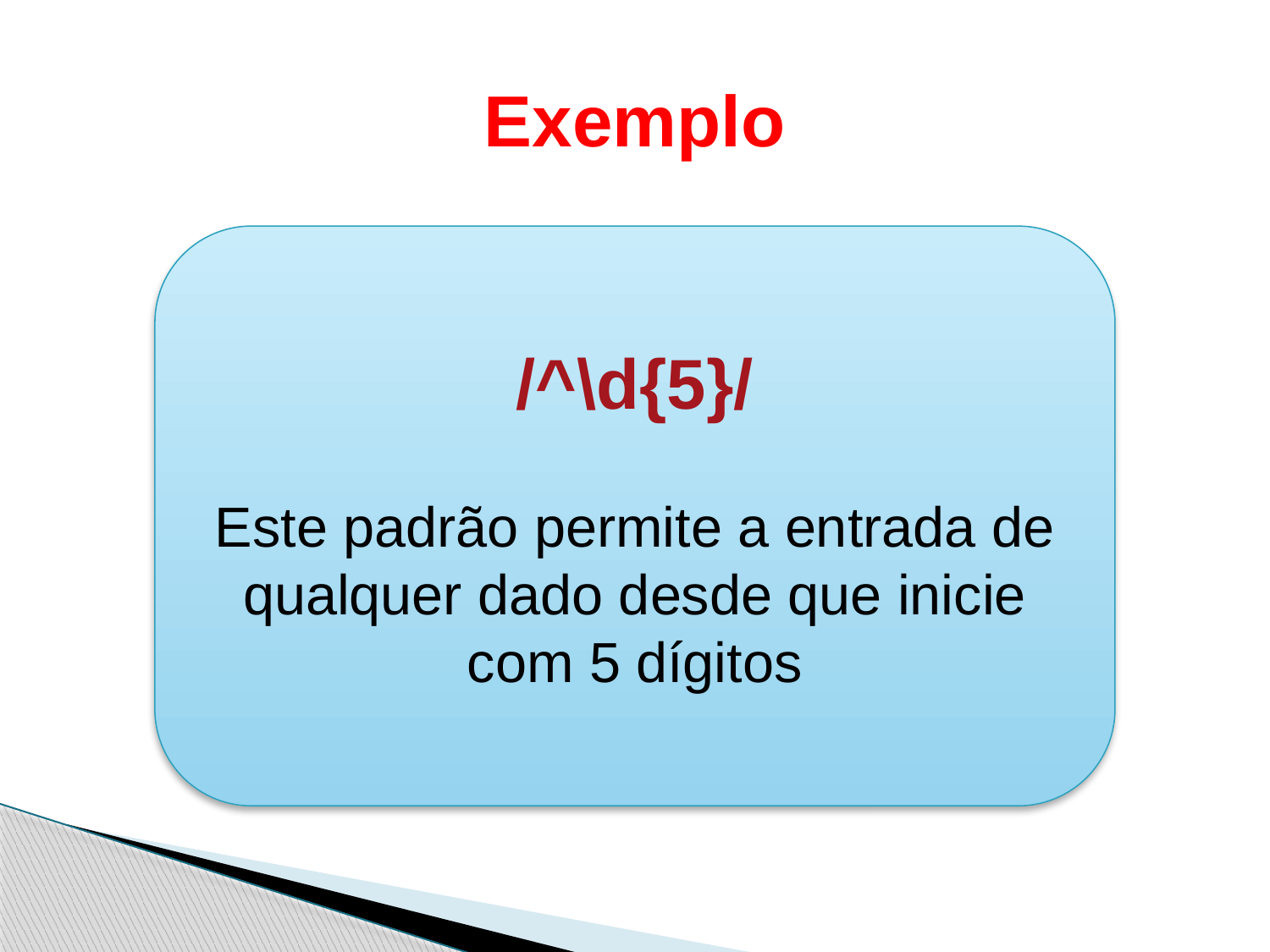

# Exemplo
/^\d{5}/

Este padrão permite a entrada de qualquer dado desde que inicie com 5 dígitos